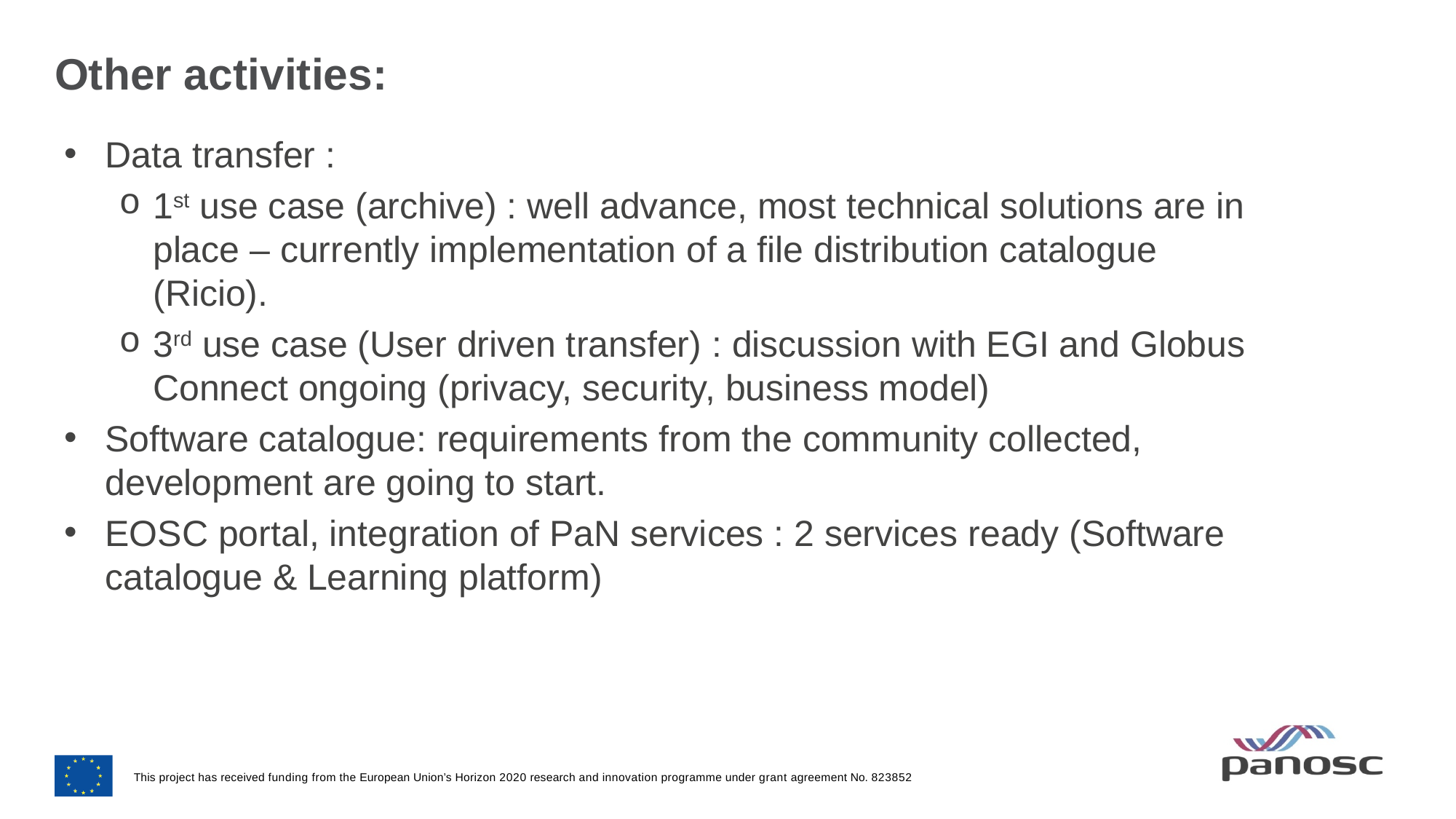

# Other activities:
Data transfer :
1st use case (archive) : well advance, most technical solutions are in place – currently implementation of a file distribution catalogue (Ricio).
3rd use case (User driven transfer) : discussion with EGI and Globus Connect ongoing (privacy, security, business model)
Software catalogue: requirements from the community collected, development are going to start.
EOSC portal, integration of PaN services : 2 services ready (Software catalogue & Learning platform)